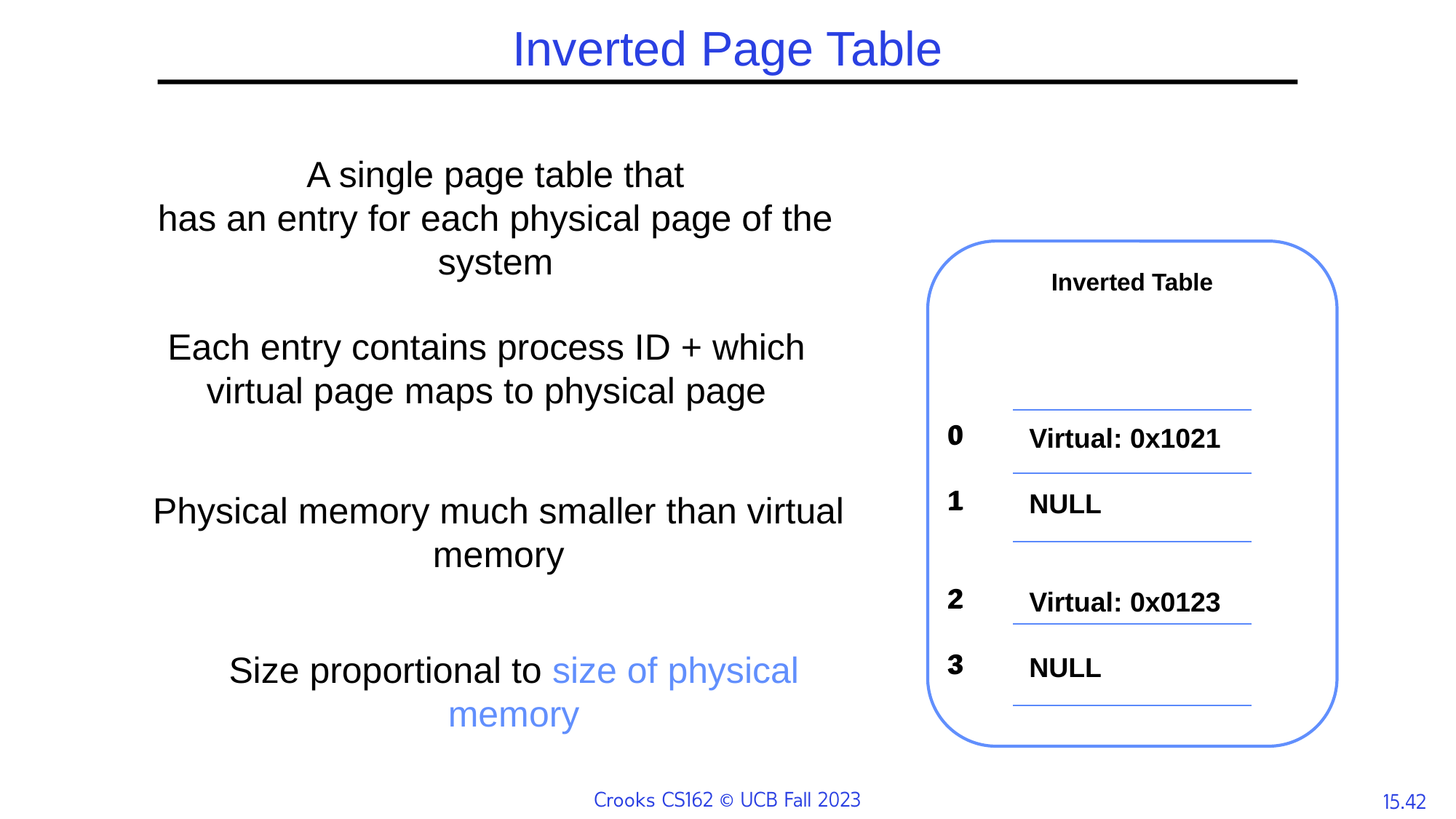

# Inverted Page Table
A single page table that
has an entry for each physical page of the system
Inverted Table
  0

  1

  2

  3
  0

  1

  2

  3
  Virtual: 0x1021

  NULL

  Virtual: 0x0123

  NULL
Each entry contains process ID + which virtual page maps to physical page
Physical memory much smaller than virtual memory
Size proportional to size of physical memory